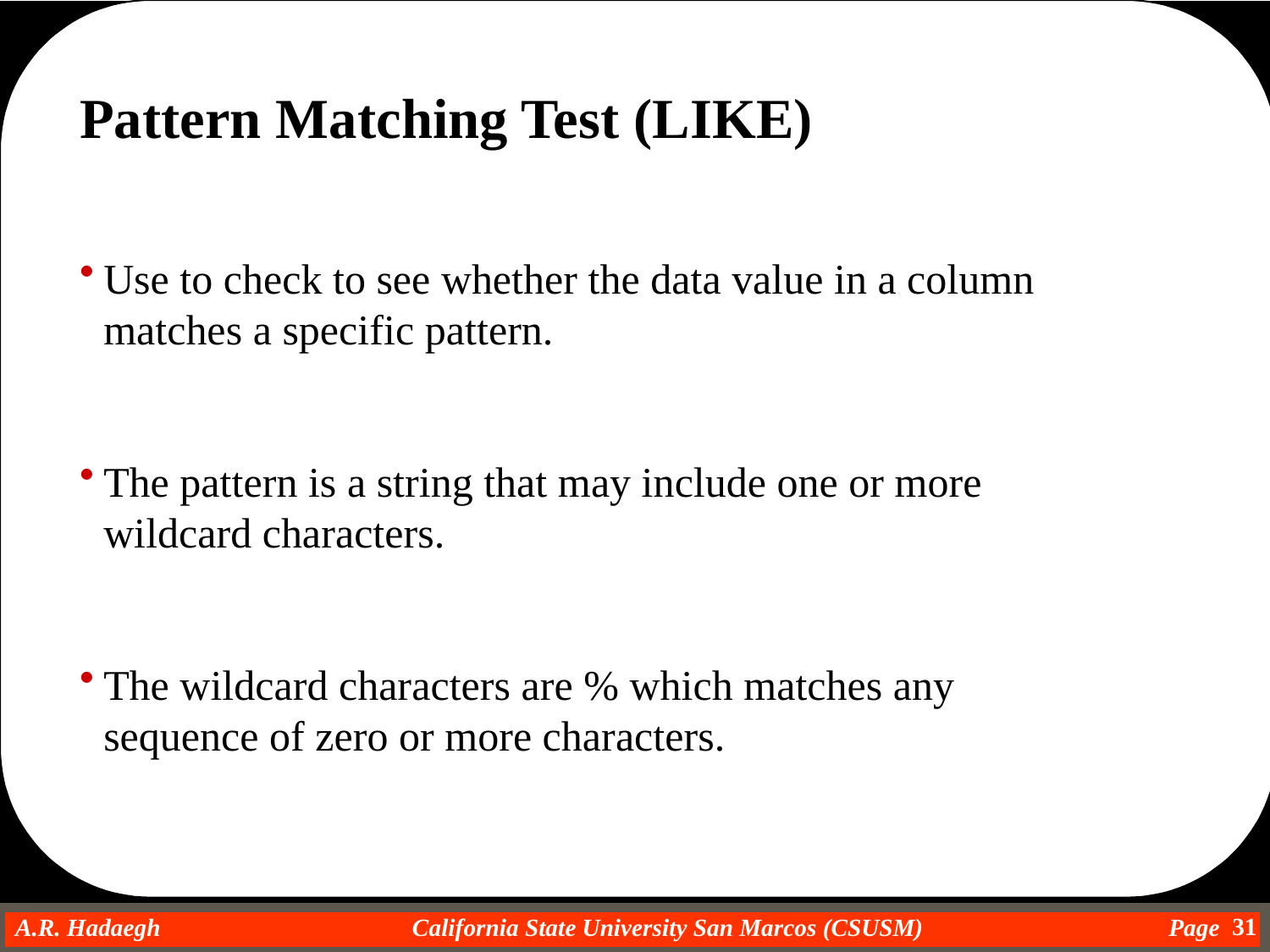

Pattern Matching Test (LIKE)

Use to check to see whether the data value in a column matches a specific pattern.

The pattern is a string that may include one or more wildcard characters.

The wildcard characters are % which matches any sequence of zero or more characters.
31